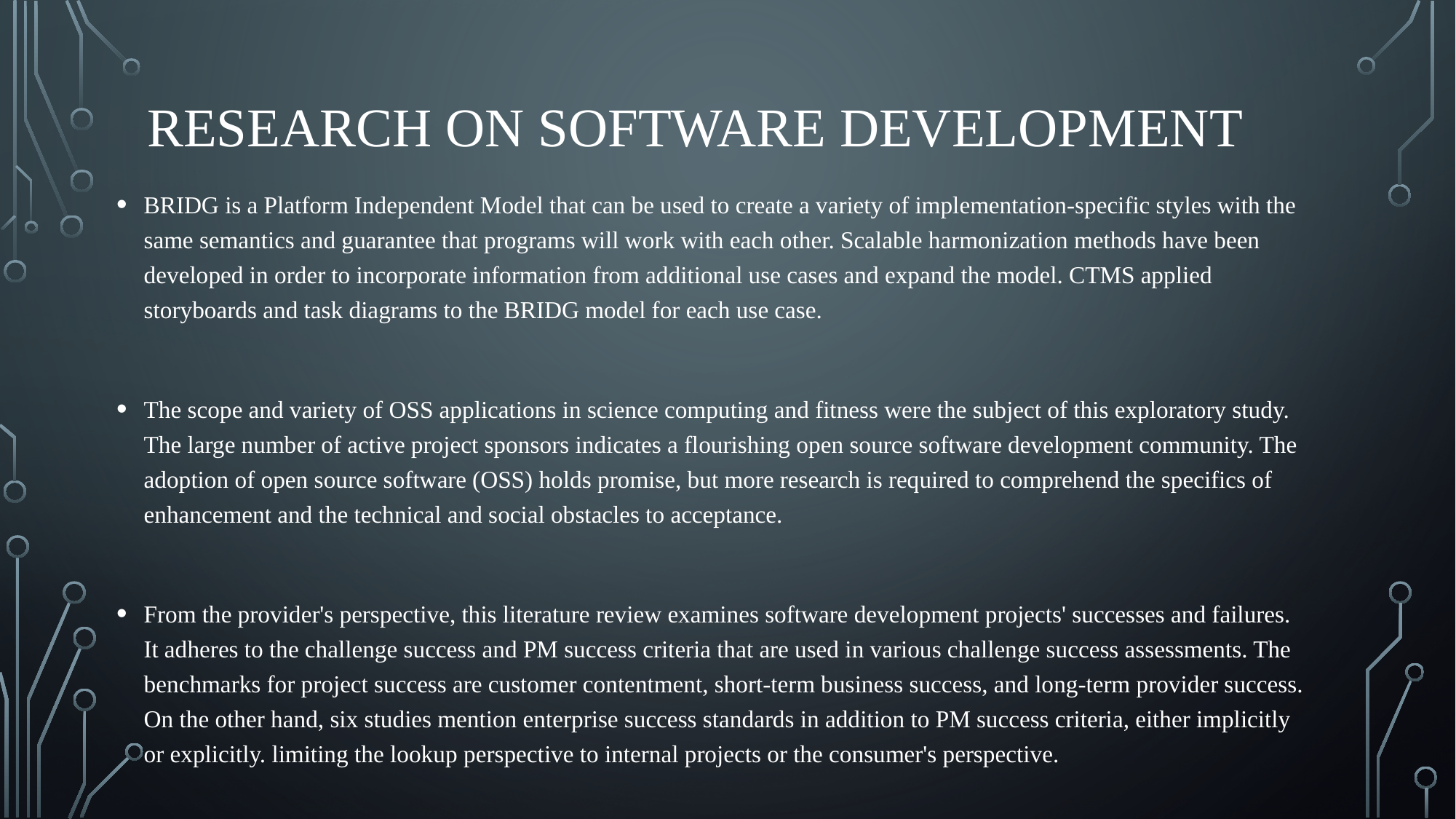

# Research on Software development
BRIDG is a Platform Independent Model that can be used to create a variety of implementation-specific styles with the same semantics and guarantee that programs will work with each other. Scalable harmonization methods have been developed in order to incorporate information from additional use cases and expand the model. CTMS applied storyboards and task diagrams to the BRIDG model for each use case.

The scope and variety of OSS applications in science computing and fitness were the subject of this exploratory study. The large number of active project sponsors indicates a flourishing open source software development community. The adoption of open source software (OSS) holds promise, but more research is required to comprehend the specifics of enhancement and the technical and social obstacles to acceptance.

From the provider's perspective, this literature review examines software development projects' successes and failures. It adheres to the challenge success and PM success criteria that are used in various challenge success assessments. The benchmarks for project success are customer contentment, short-term business success, and long-term provider success. On the other hand, six studies mention enterprise success standards in addition to PM success criteria, either implicitly or explicitly. limiting the lookup perspective to internal projects or the consumer's perspective.